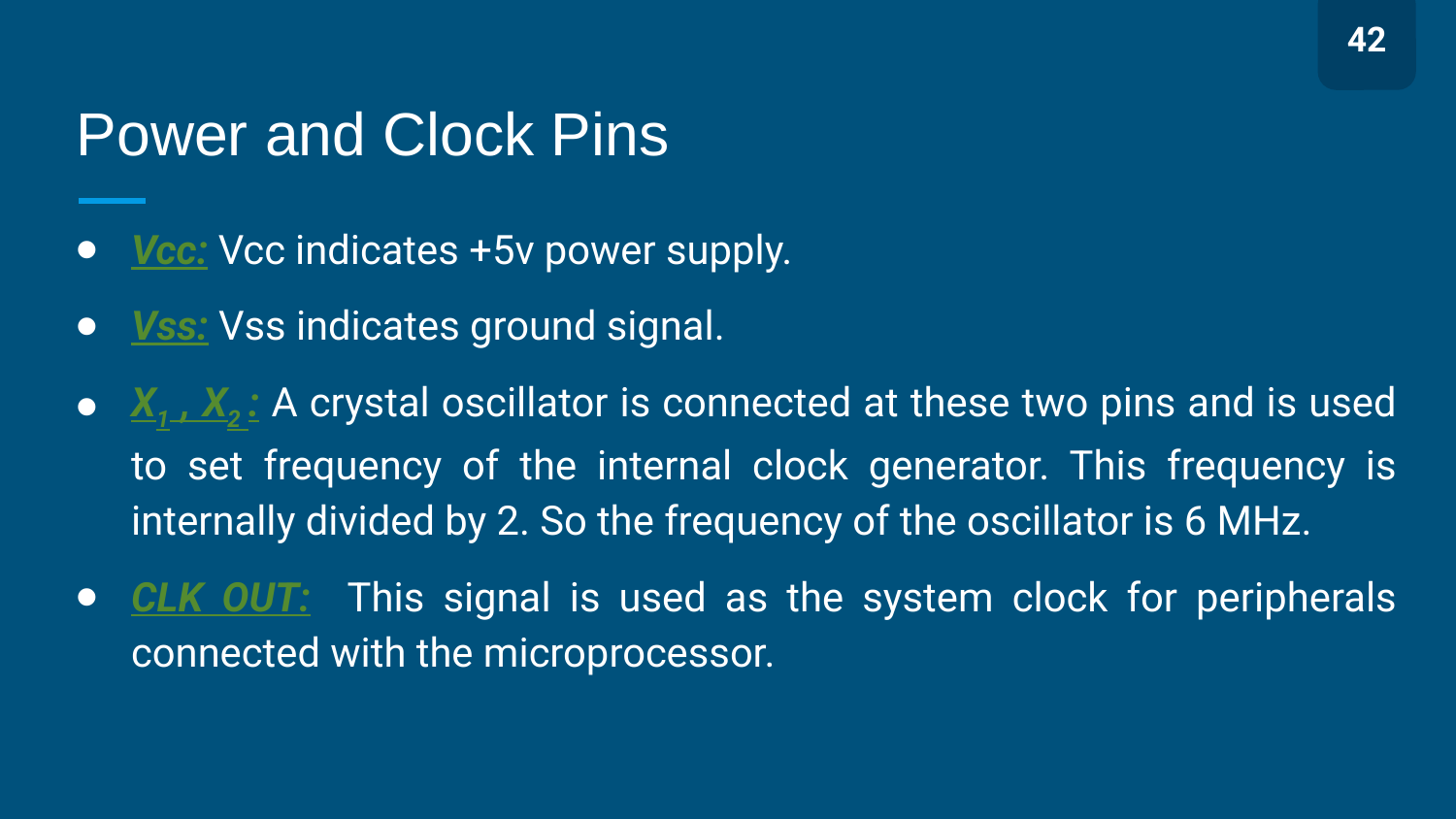

42
# Power and Clock Pins
Vcc: Vcc indicates +5v power supply.
Vss: Vss indicates ground signal.
X1 , X2 : A crystal oscillator is connected at these two pins and is used to set frequency of the internal clock generator. This frequency is internally divided by 2. So the frequency of the oscillator is 6 MHz.
CLK OUT:  This signal is used as the system clock for peripherals connected with the microprocessor.